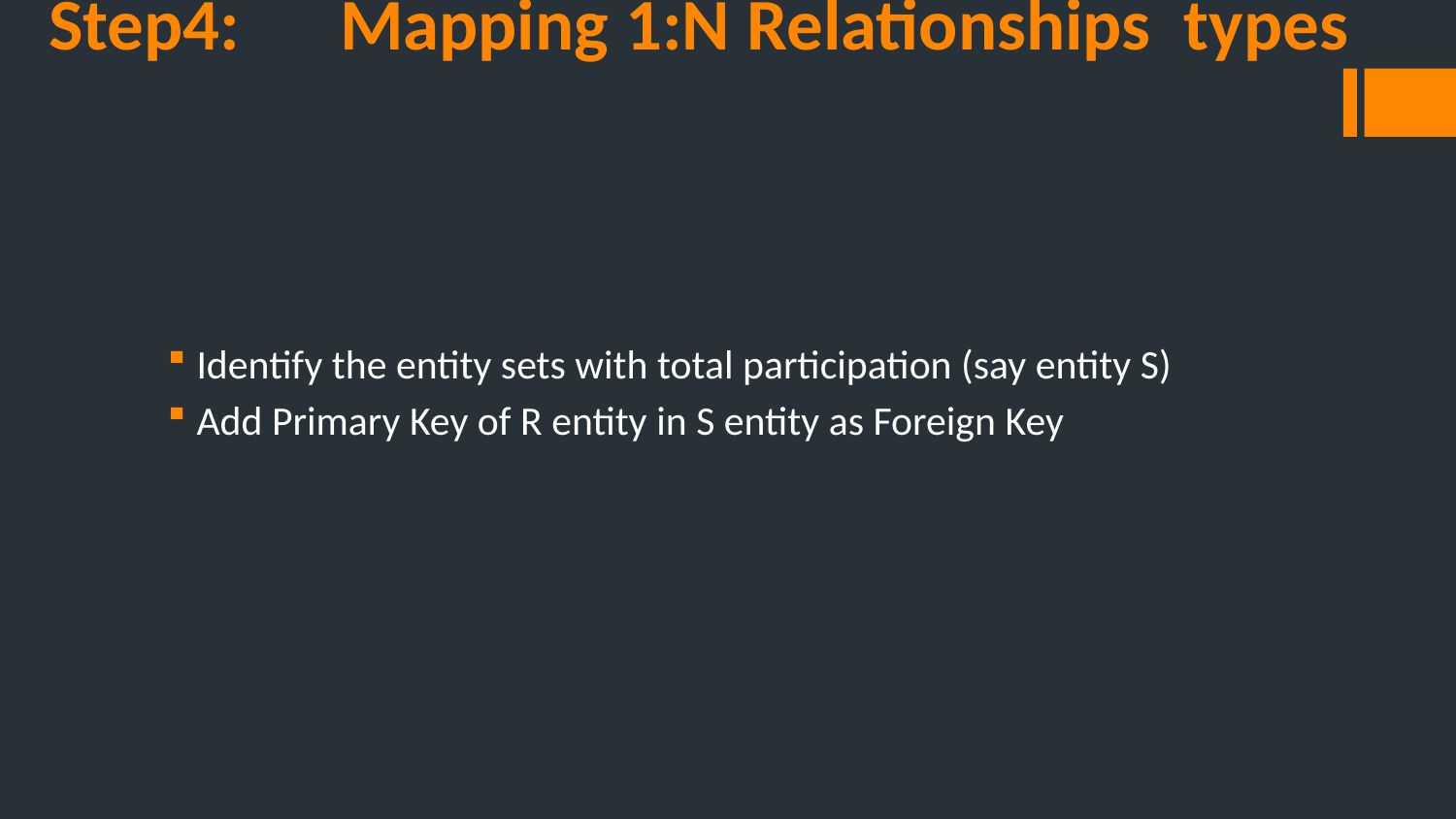

# Step4:	Mapping 1:N Relationships  types
Identify the entity sets with total participation (say entity S)
Add Primary Key of R entity in S entity as Foreign Key